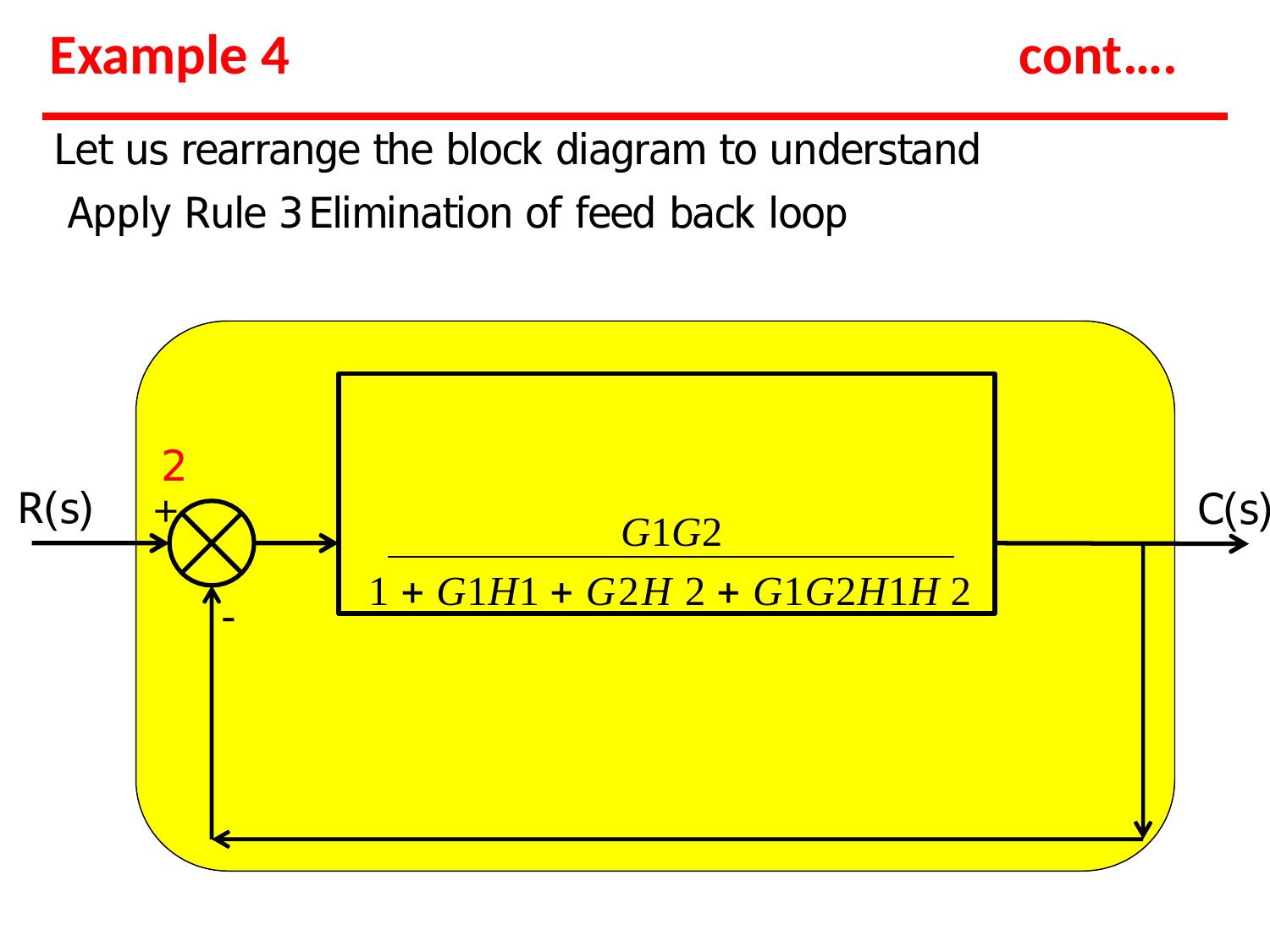

# Example 4
cont….
Let us rearrange the block diagram to understand  Apply Rule 3	Elimination of feed back loop

G1G2
1 + G1H1 + G2H 2 + G1G2H1H 2
2
R(s)	+
C(s)

-